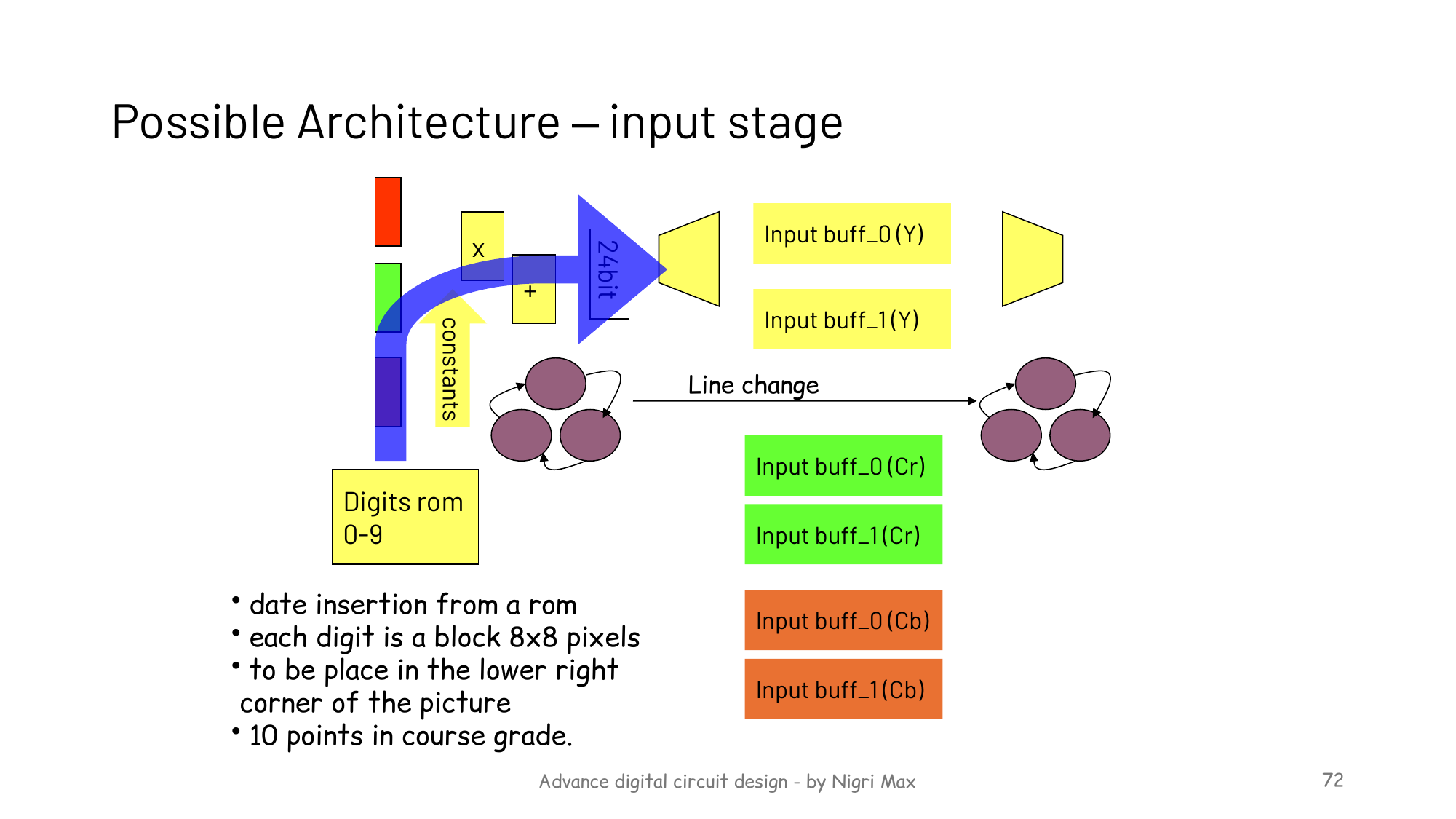

# Possible Architecture – input stage

Input buff_0 (Y)
x

24bit
+

constants
Input buff_1 (Y)

Line change

Input buff_0 (Cr)
Digits rom
0-9
Input buff_1 (Cr)
 date insertion from a rom
 each digit is a block 8x8 pixels
 to be place in the lower right
 corner of the picture
 10 points in course grade.
Input buff_0 (Cb)
Input buff_1 (Cb)
Advance digital circuit design - by Nigri Max
72